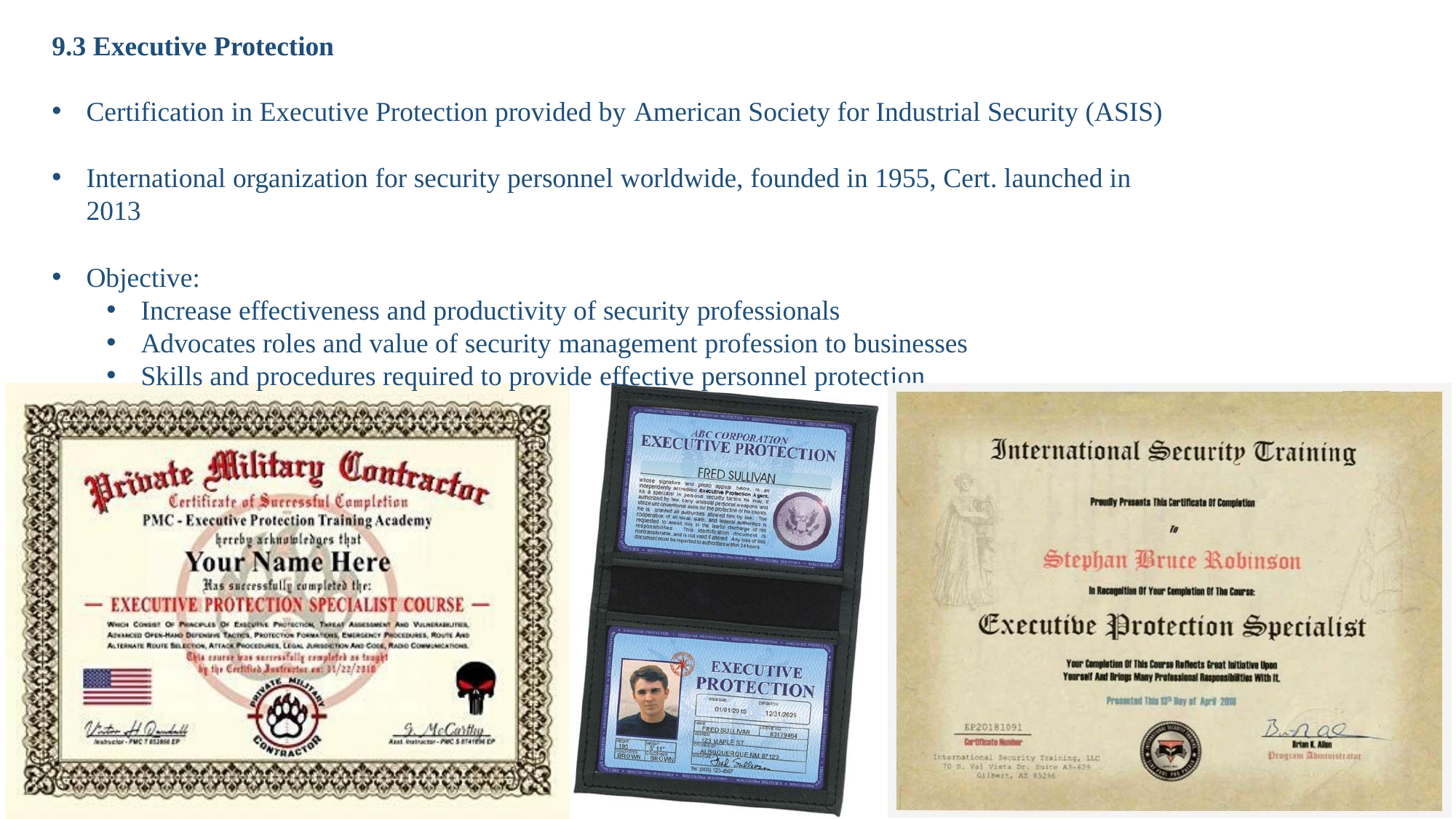

# 9.3 Executive Protection
Certification in Executive Protection provided by American Society for Industrial Security (ASIS)

International organization for security personnel worldwide, founded in 1955, Cert. launched in 2013

Objective:
Increase effectiveness and productivity of security professionals
Advocates roles and value of security management profession to businesses
Skills and procedures required to provide effective personnel protection